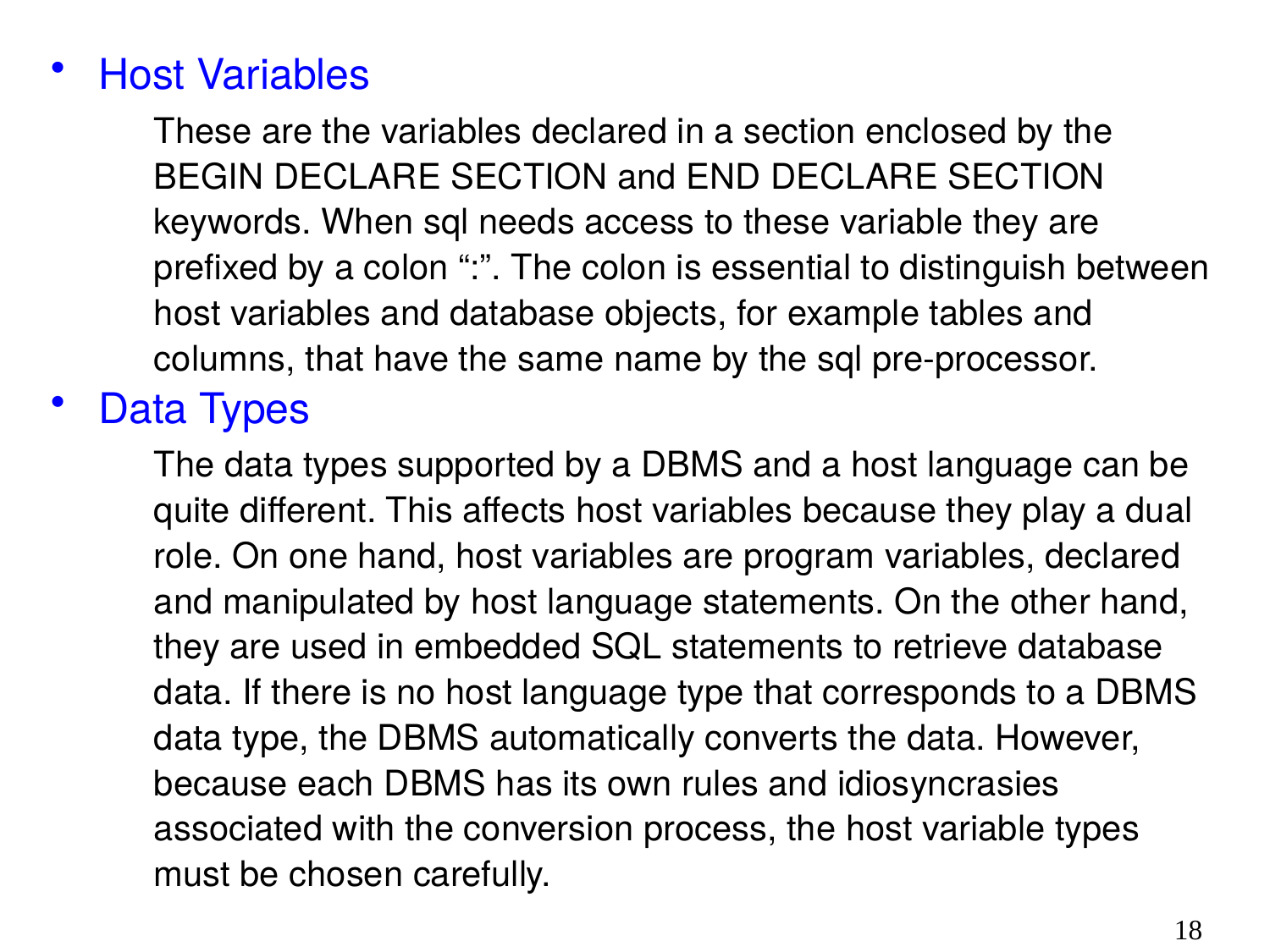

Host Variables
	These are the variables declared in a section enclosed by the BEGIN DECLARE SECTION and END DECLARE SECTION keywords. When sql needs access to these variable they are prefixed by a colon “:”. The colon is essential to distinguish between host variables and database objects, for example tables and columns, that have the same name by the sql pre-processor.
Data Types
	The data types supported by a DBMS and a host language can be quite different. This affects host variables because they play a dual role. On one hand, host variables are program variables, declared and manipulated by host language statements. On the other hand, they are used in embedded SQL statements to retrieve database data. If there is no host language type that corresponds to a DBMS data type, the DBMS automatically converts the data. However, because each DBMS has its own rules and idiosyncrasies associated with the conversion process, the host variable types must be chosen carefully.